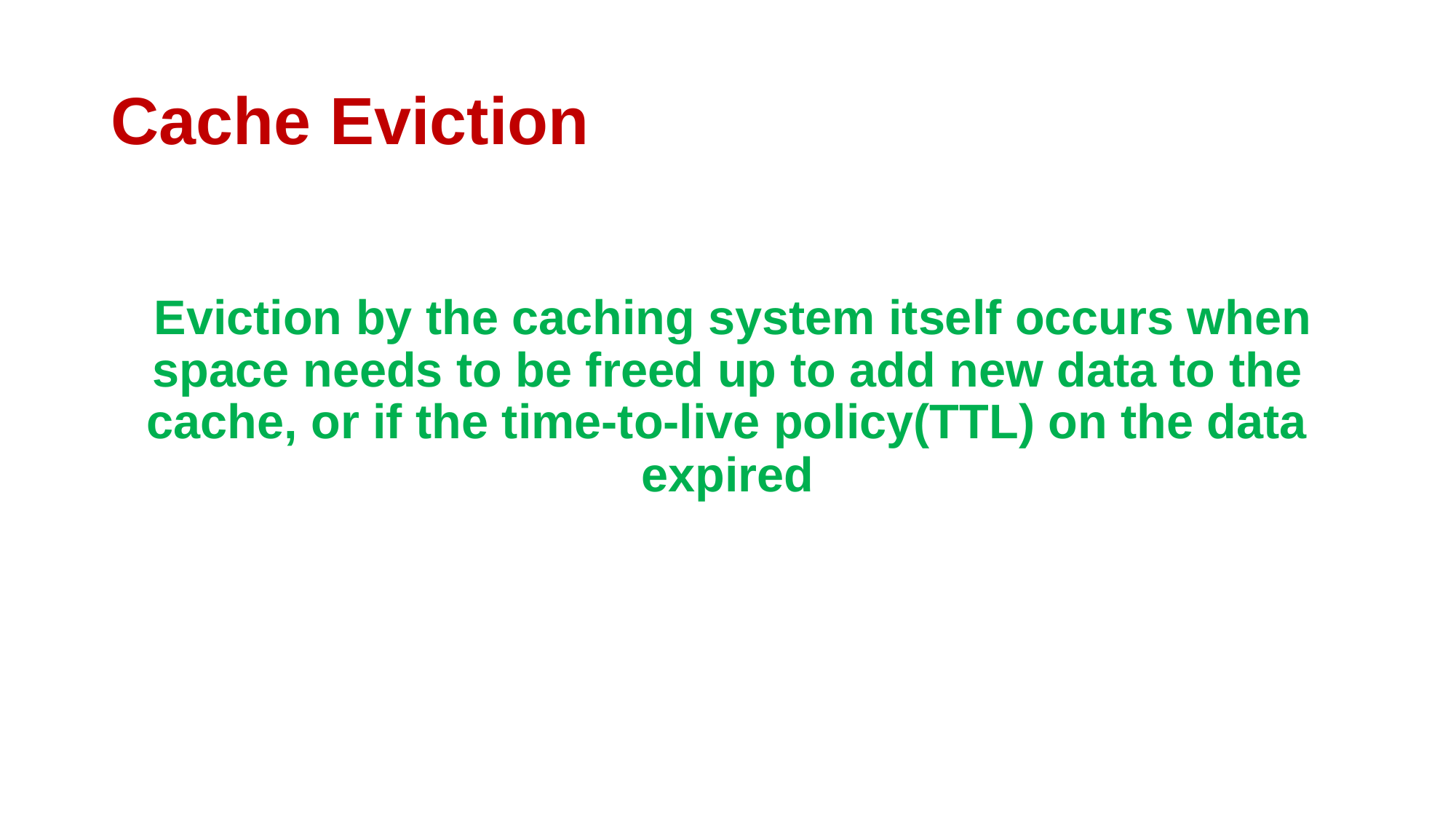

# Cache Eviction
 Eviction by the caching system itself occurs when space needs to be freed up to add new data to the cache, or if the time-to-live policy(TTL) on the data expired